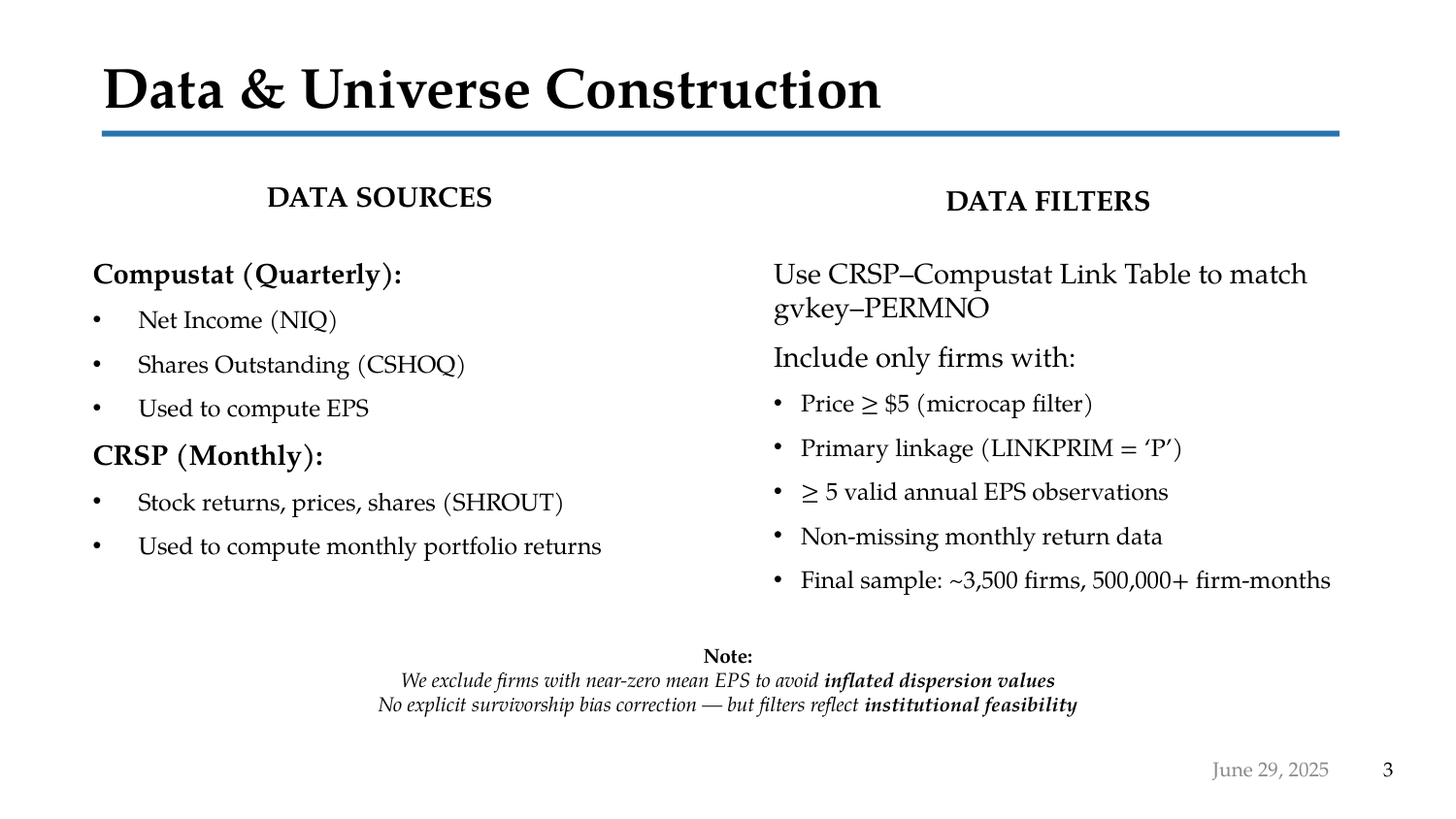

# Data & Universe Construction
DATA SOURCES
DATA FILTERS
Compustat (Quarterly):
Net Income (NIQ)
Shares Outstanding (CSHOQ)
Used to compute EPS
CRSP (Monthly):
Stock returns, prices, shares (SHROUT)
Used to compute monthly portfolio returns

Use CRSP–Compustat Link Table to match gvkey–PERMNO
Include only firms with:
Price ≥ $5 (microcap filter)
Primary linkage (LINKPRIM = ‘P’)
≥ 5 valid annual EPS observations
Non-missing monthly return data
Final sample: ~3,500 firms, 500,000+ firm-months

Note:
We exclude firms with near-zero mean EPS to avoid inflated dispersion values
No explicit survivorship bias correction — but filters reflect institutional feasibility
June 29, 2025
3